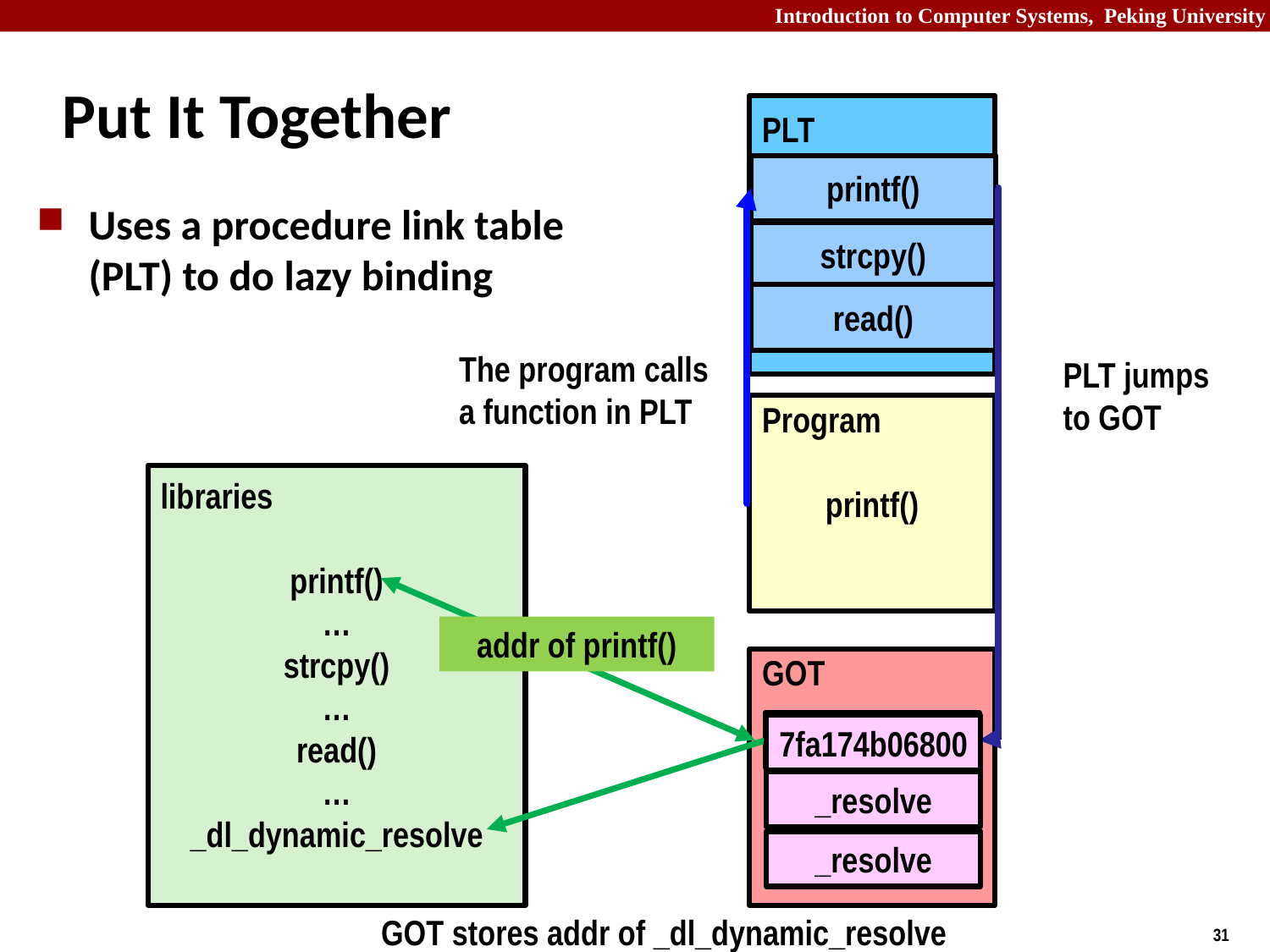

# Put It Together
PLT

printf()

Uses a procedure link table (PLT) to do lazy binding
strcpy()
read()
The program calls
a function in PLT
PLT jumps
to GOT
Program

printf()

libraries

printf()
…
strcpy()
…
read()
…
_dl_dynamic_resolve

addr of printf()
GOT

_resolve
7fa174b06800
_resolve
_resolve
GOT stores addr of _dl_dynamic_resolve